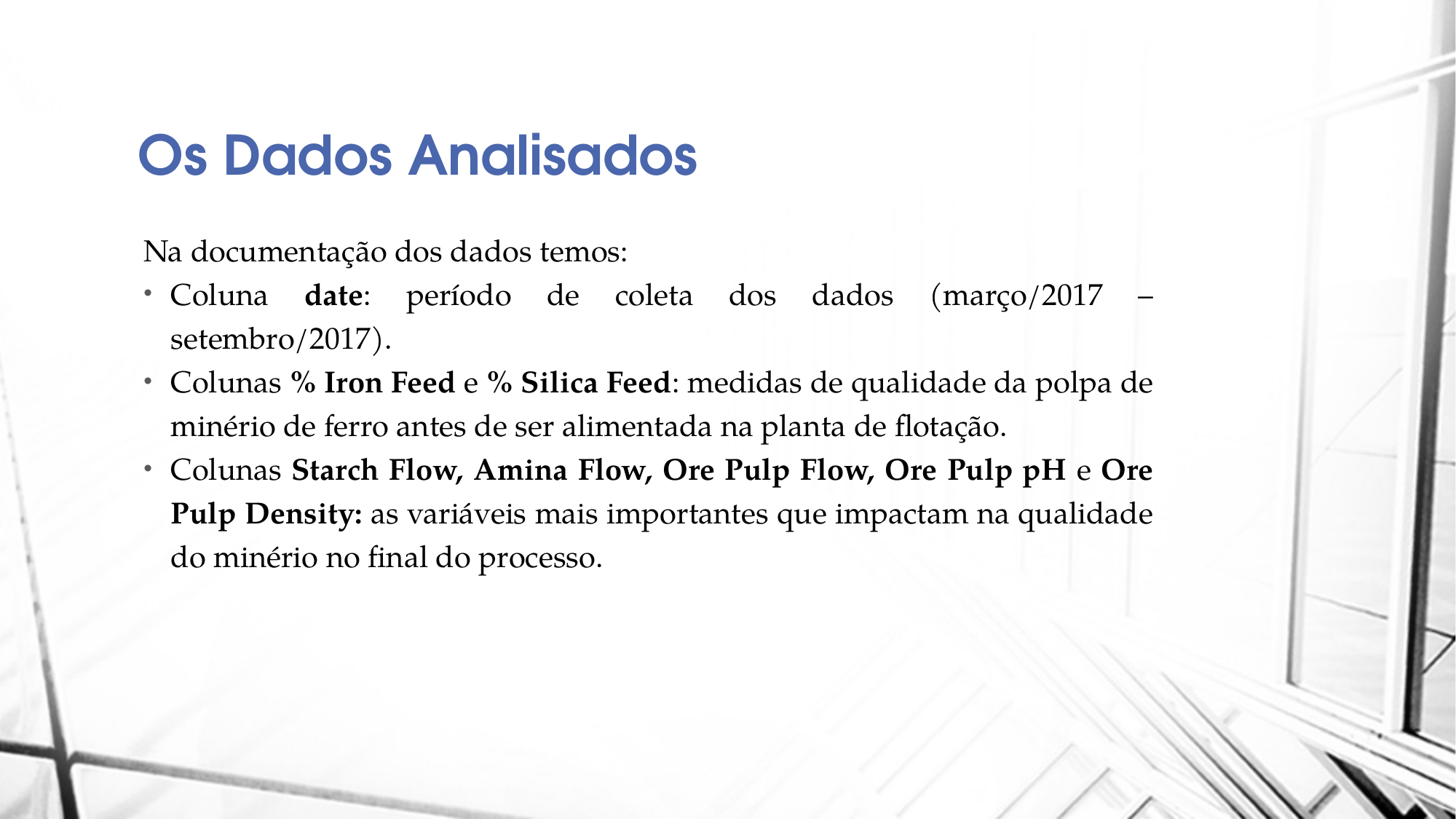

# Os Dados Analisados
Na documentação dos dados temos:
Coluna date: período de coleta dos dados (março/2017 – setembro/2017).
Colunas % Iron Feed e % Silica Feed: medidas de qualidade da polpa de minério de ferro antes de ser alimentada na planta de flotação.
Colunas Starch Flow, Amina Flow, Ore Pulp Flow, Ore Pulp pH e Ore Pulp Density: as variáveis ​​mais importantes que impactam na qualidade do minério no final do processo.